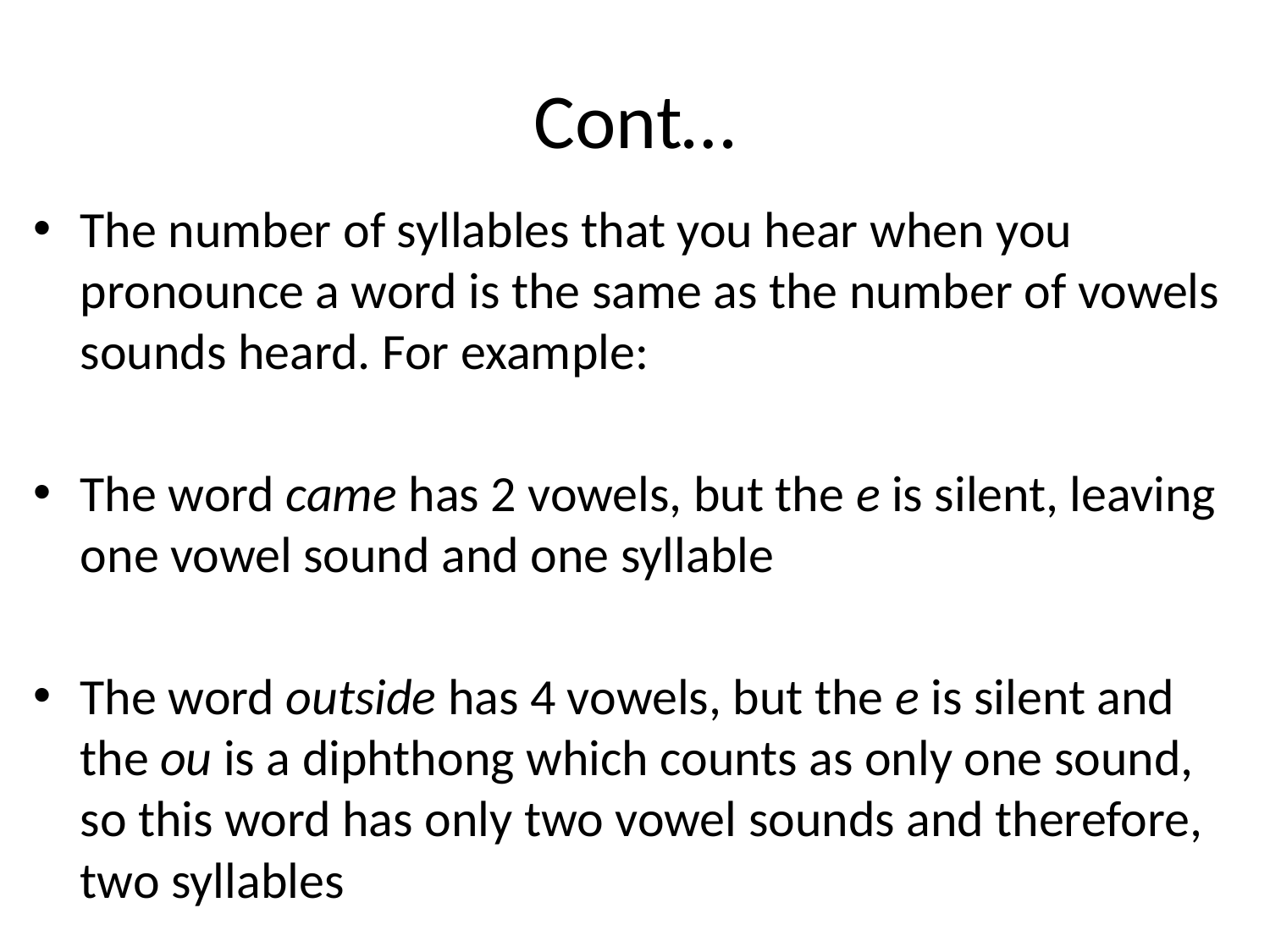

# Cont…
The number of syllables that you hear when you pronounce a word is the same as the number of vowels sounds heard. For example:

The word came has 2 vowels, but the e is silent, leaving one vowel sound and one syllable

The word outside has 4 vowels, but the e is silent and the ou is a diphthong which counts as only one sound, so this word has only two vowel sounds and therefore, two syllables